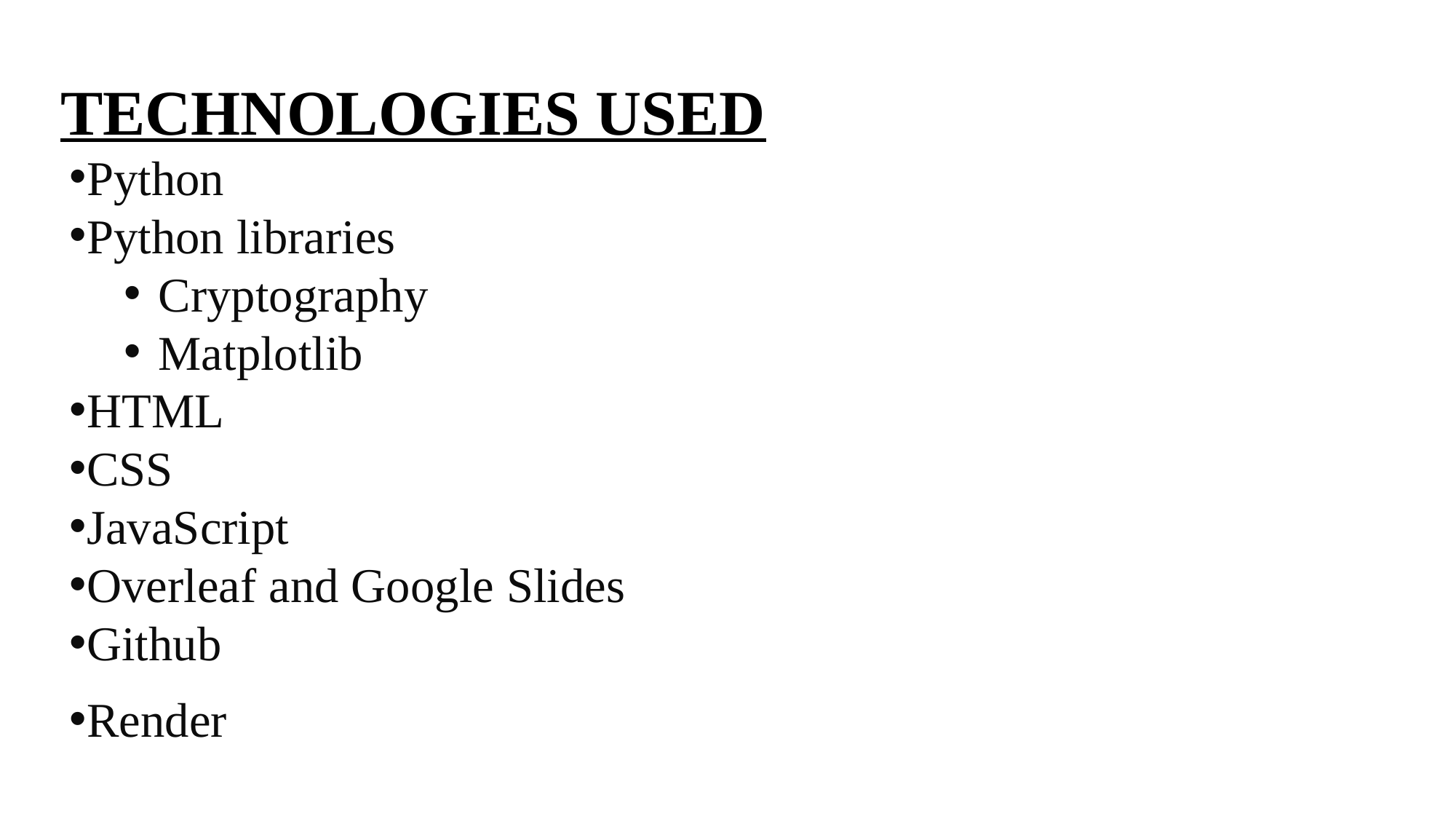

# TECHNOLOGIES USED
Python
Python libraries
Cryptography
Matplotlib
HTML
CSS
JavaScript
Overleaf and Google Slides
Github
Render